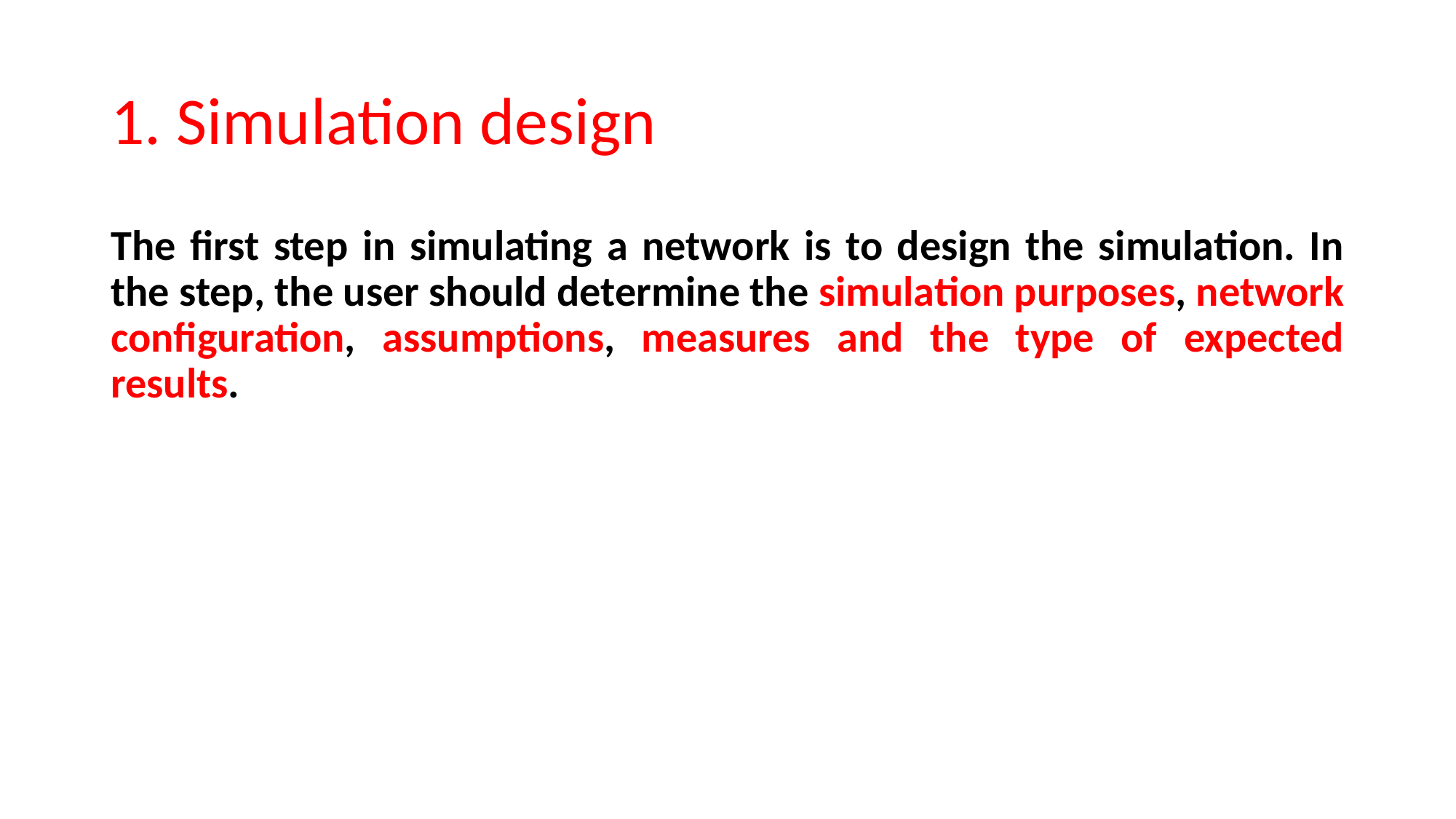

# 1. Simulation design
The first step in simulating a network is to design the simulation. In the step, the user should determine the simulation purposes, network configuration, assumptions, measures and the type of expected results.